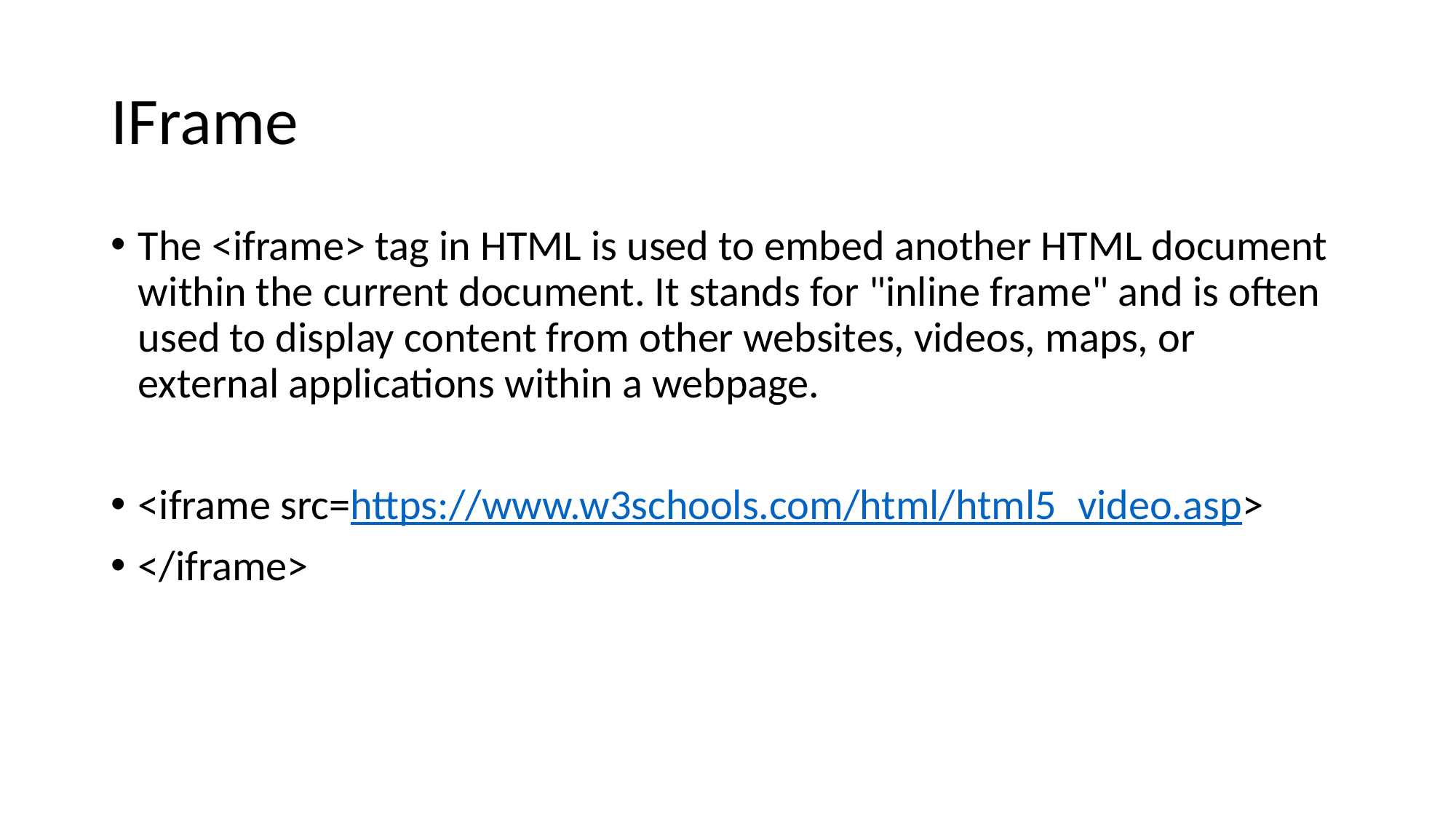

# IFrame
The <iframe> tag in HTML is used to embed another HTML document within the current document. It stands for "inline frame" and is often used to display content from other websites, videos, maps, or external applications within a webpage.

<iframe src=https://www.w3schools.com/html/html5_video.asp>
</iframe>